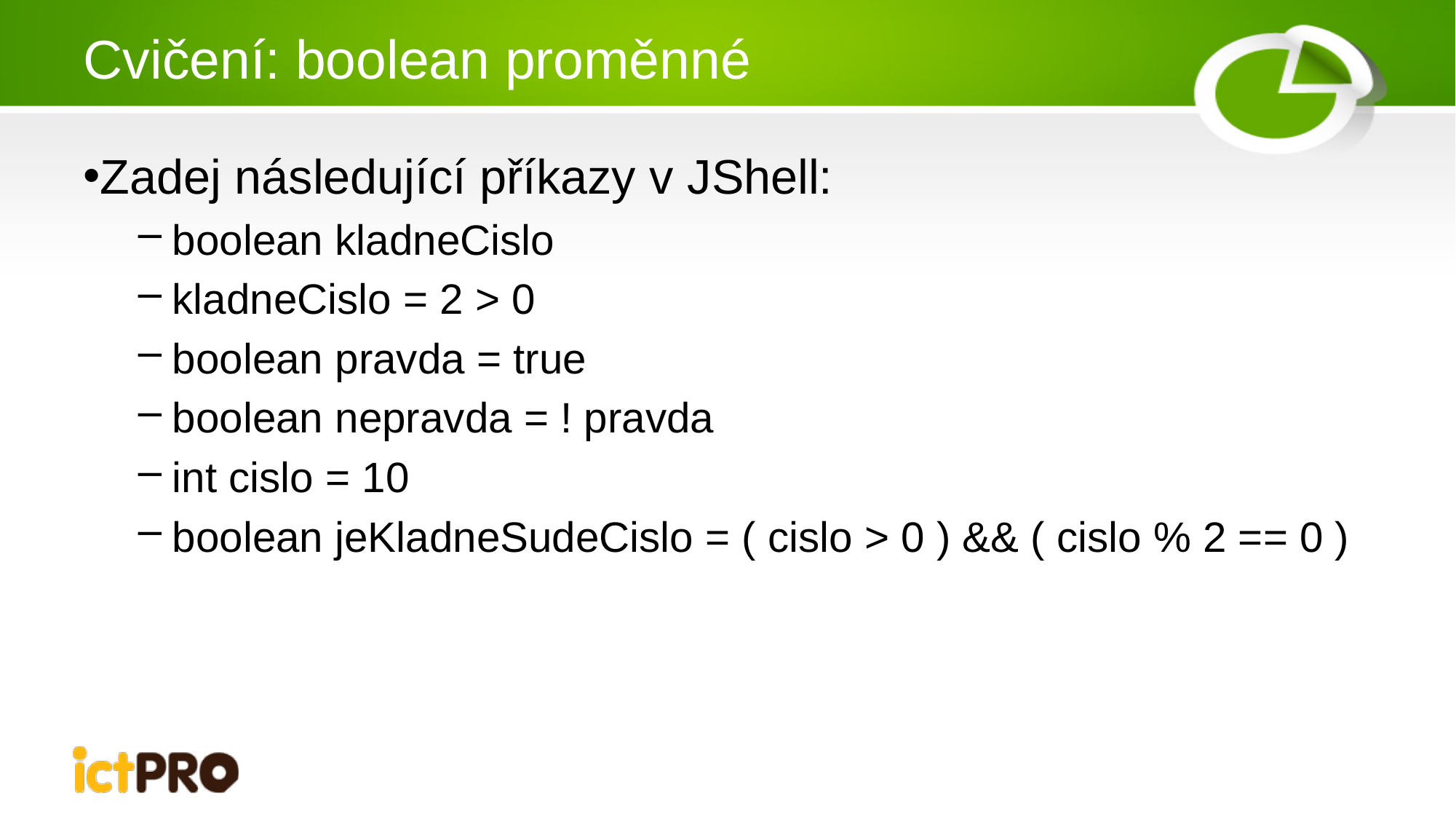

# Cvičení: boolean proměnné
Zadej následující příkazy v JShell:
boolean kladneCislo
kladneCislo = 2 > 0
boolean pravda = true
boolean nepravda = ! pravda
int cislo = 10
boolean jeKladneSudeCislo = ( cislo > 0 ) && ( cislo % 2 == 0 )